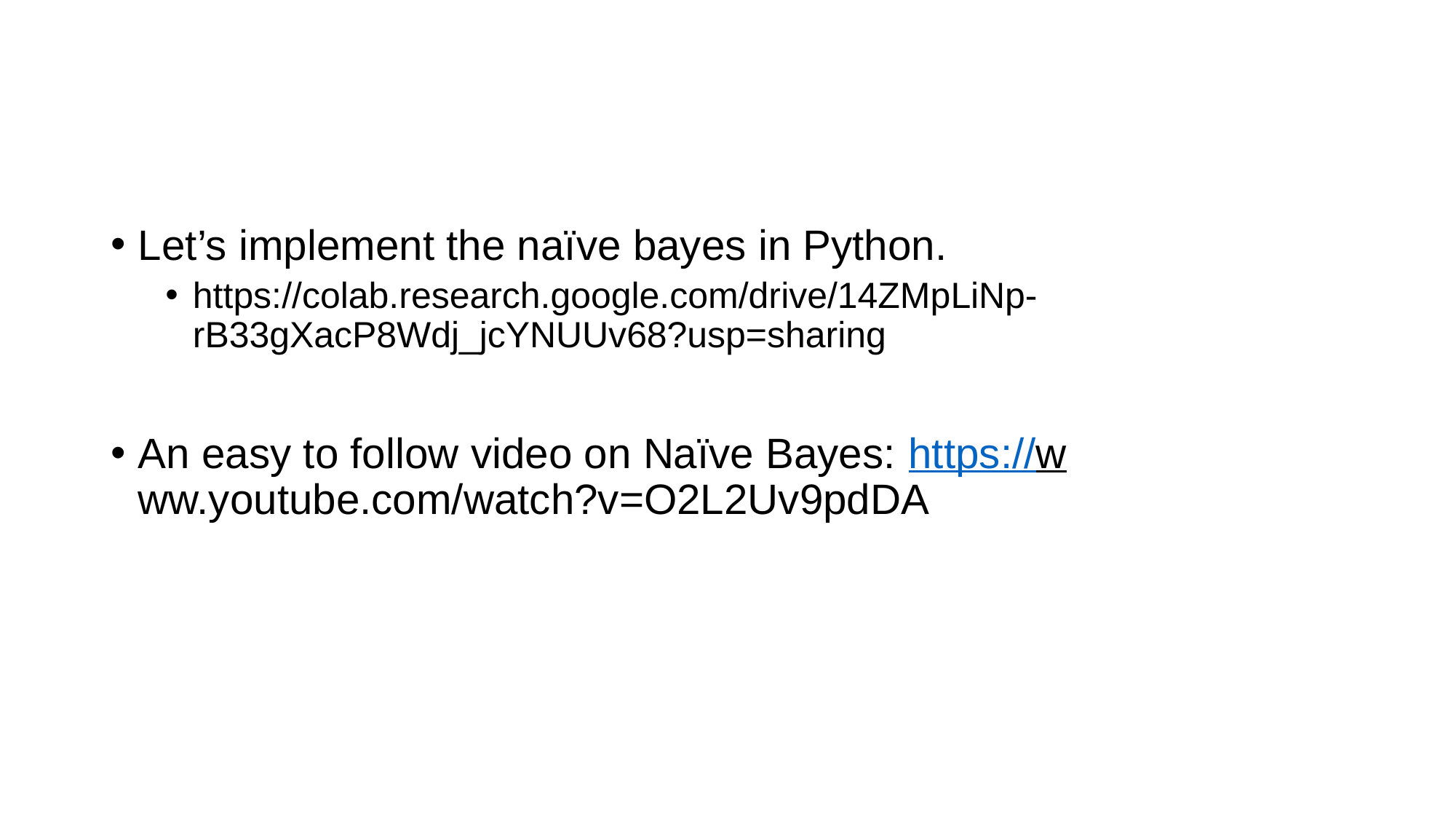

#
Let’s implement the naïve bayes in Python.
https://colab.research.google.com/drive/14ZMpLiNp-rB33gXacP8Wdj_jcYNUUv68?usp=sharing

An easy to follow video on Naïve Bayes: https://www.youtube.com/watch?v=O2L2Uv9pdDA